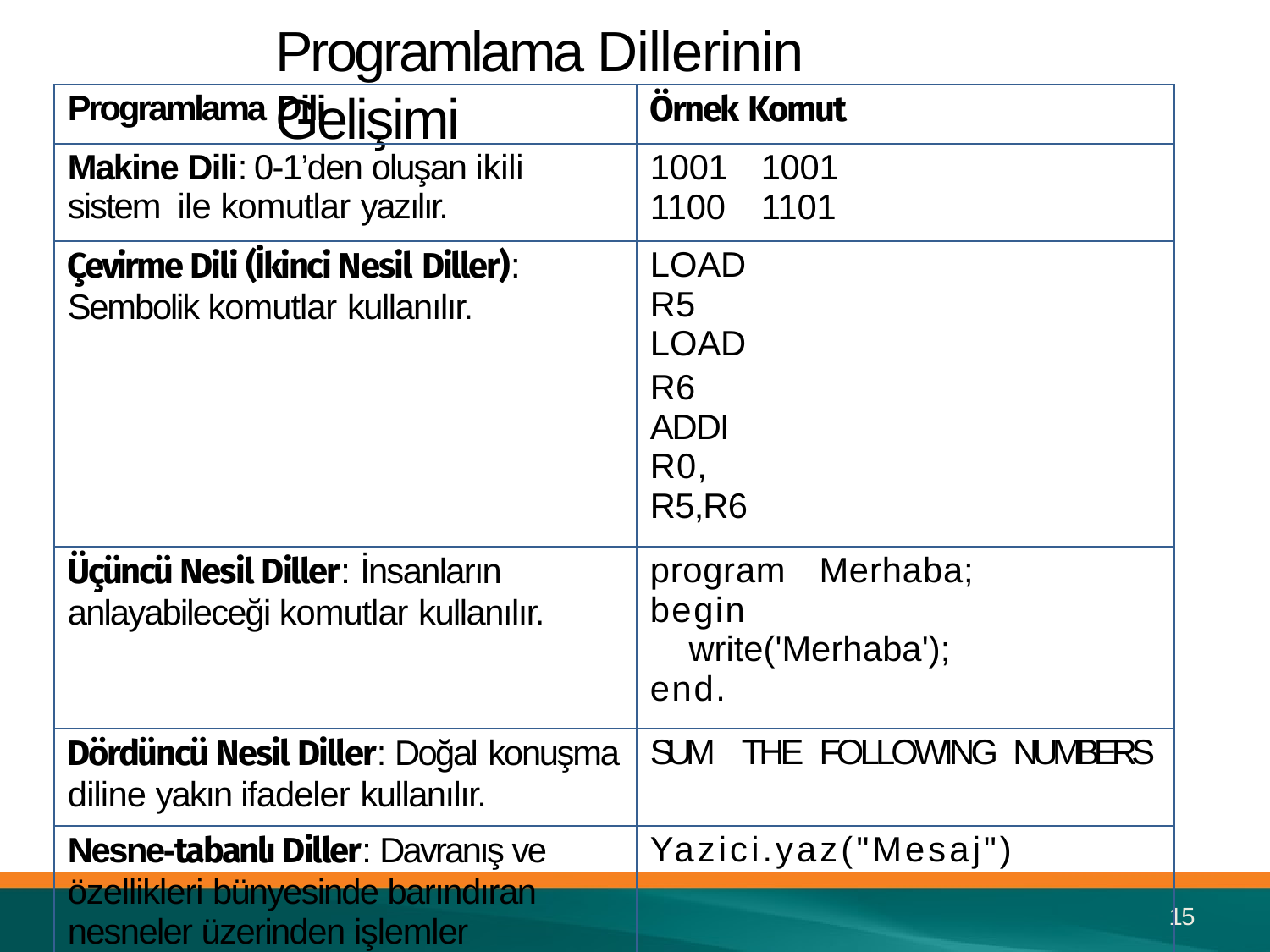

# Programlama Dillerinin Gelişimi
| Programlama Dili | Örnek Komut |
| --- | --- |
| Makine Dili: 0-1’den oluşan ikili sistem ile komutlar yazılır. | 1001 1001 1100 1101 |
| Çevirme Dili (İkinci Nesil Diller): Sembolik komutlar kullanılır. | LOAD R5 LOAD R6 ADDI R0, R5,R6 |
| Üçüncü Nesil Diller: İnsanların anlayabileceği komutlar kullanılır. | program Merhaba; begin write('Merhaba'); end. |
| Dördüncü Nesil Diller: Doğal konuşma diline yakın ifadeler kullanılır. | SUM THE FOLLOWING NUMBERS |
| Nesne-tabanlı Diller: Davranış ve özellikleri bünyesinde barındıran nesneler üzerinden işlemler yapılır. | Yazici.yaz("Mesaj") |
15